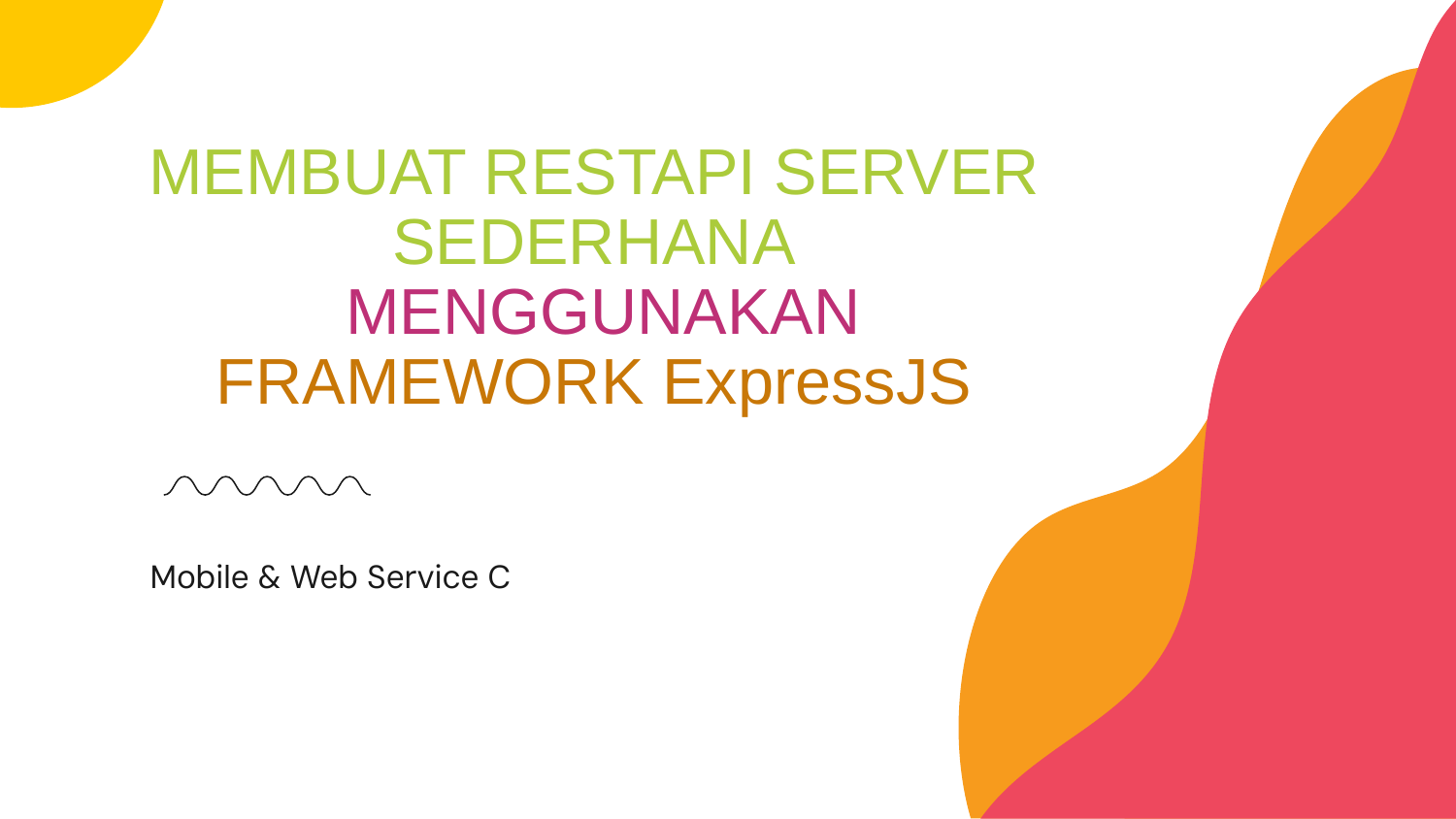

# MEMBUAT RESTAPI SERVER SEDERHANA MENGGUNAKAN FRAMEWORK ExpressJS

Mobile & Web Service C